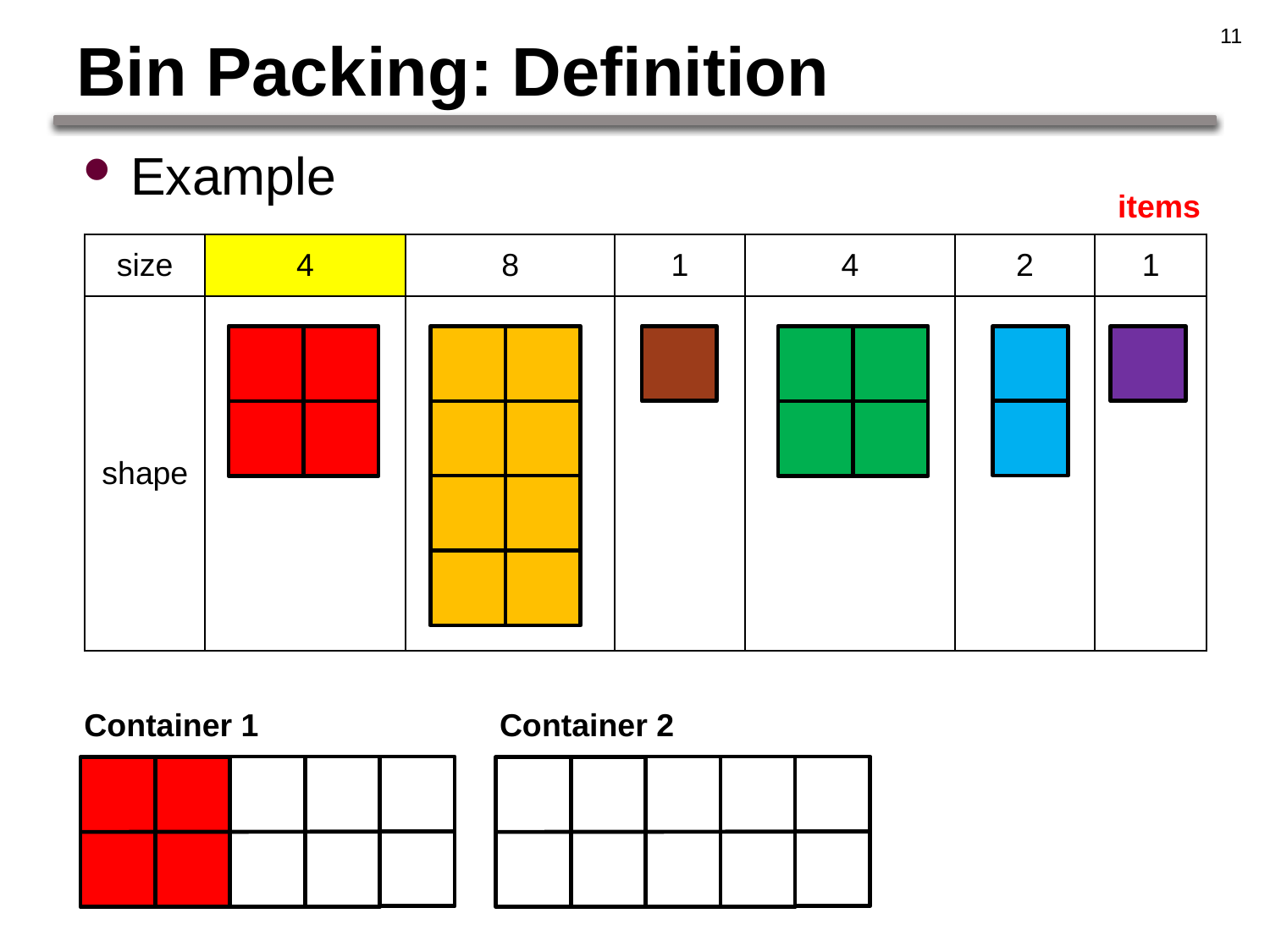

11
# Bin Packing: Definition
Example
items
| size | 4 | 8 | 1 | 4 | 2 | 1 |
| --- | --- | --- | --- | --- | --- | --- |
| shape |  |  |  |  |  |  |

Container 1
Container 2